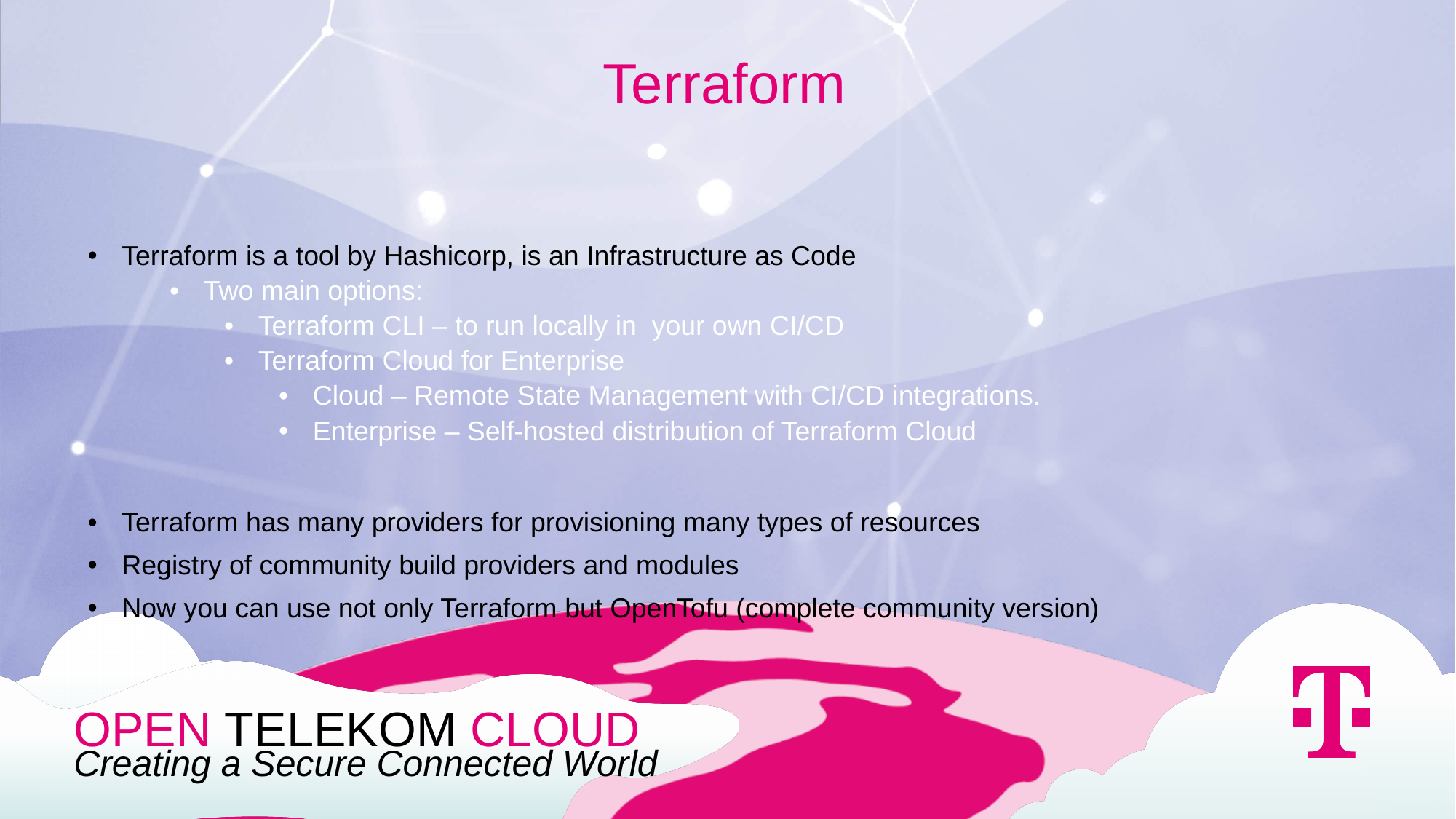

Terraform

Terraform is a tool by Hashicorp, is an Infrastructure as Code
Two main options:
Terraform CLI – to run locally in  your own CI/CD
Terraform Cloud for Enterprise
Cloud – Remote State Management with CI/CD integrations.
Enterprise – Self-hosted distribution of Terraform Cloud

Terraform has many providers for provisioning many types of resources
Registry of community build providers and modules
Now you can use not only Terraform but OpenTofu (complete community version)